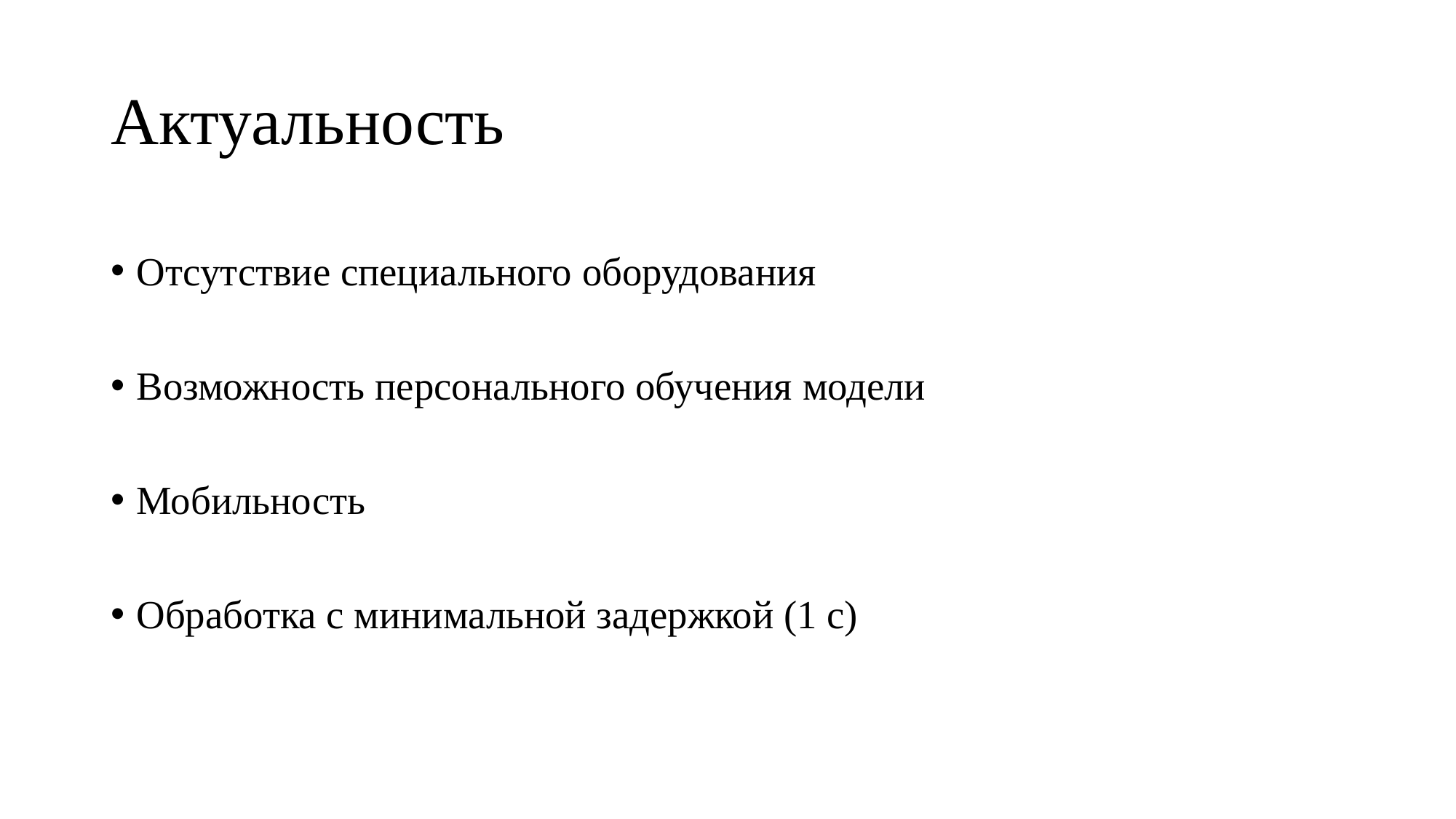

# Актуальность

Отсутствие специального оборудования

Возможность персонального обучения модели

Мобильность

Обработка с минимальной задержкой (1 с)